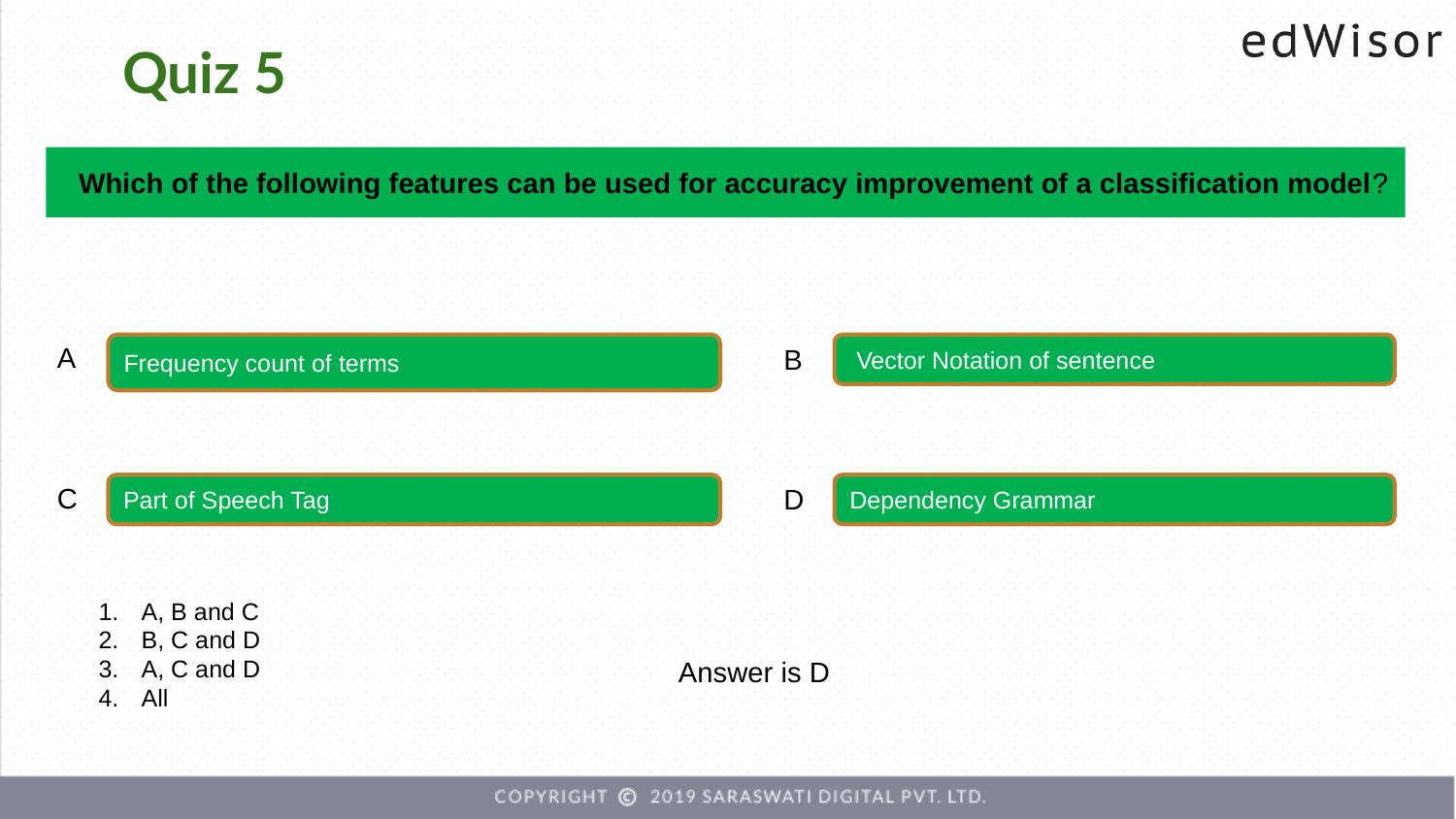

# Quiz 5

Which of the following features can be used for accuracy improvement of a classification model?

Frequency count of terms
 Vector Notation of sentence
A
B
Part of Speech Tag
Dependency Grammar
C
D
A, B and C
B, C and D
A, C and D
All
Answer is D